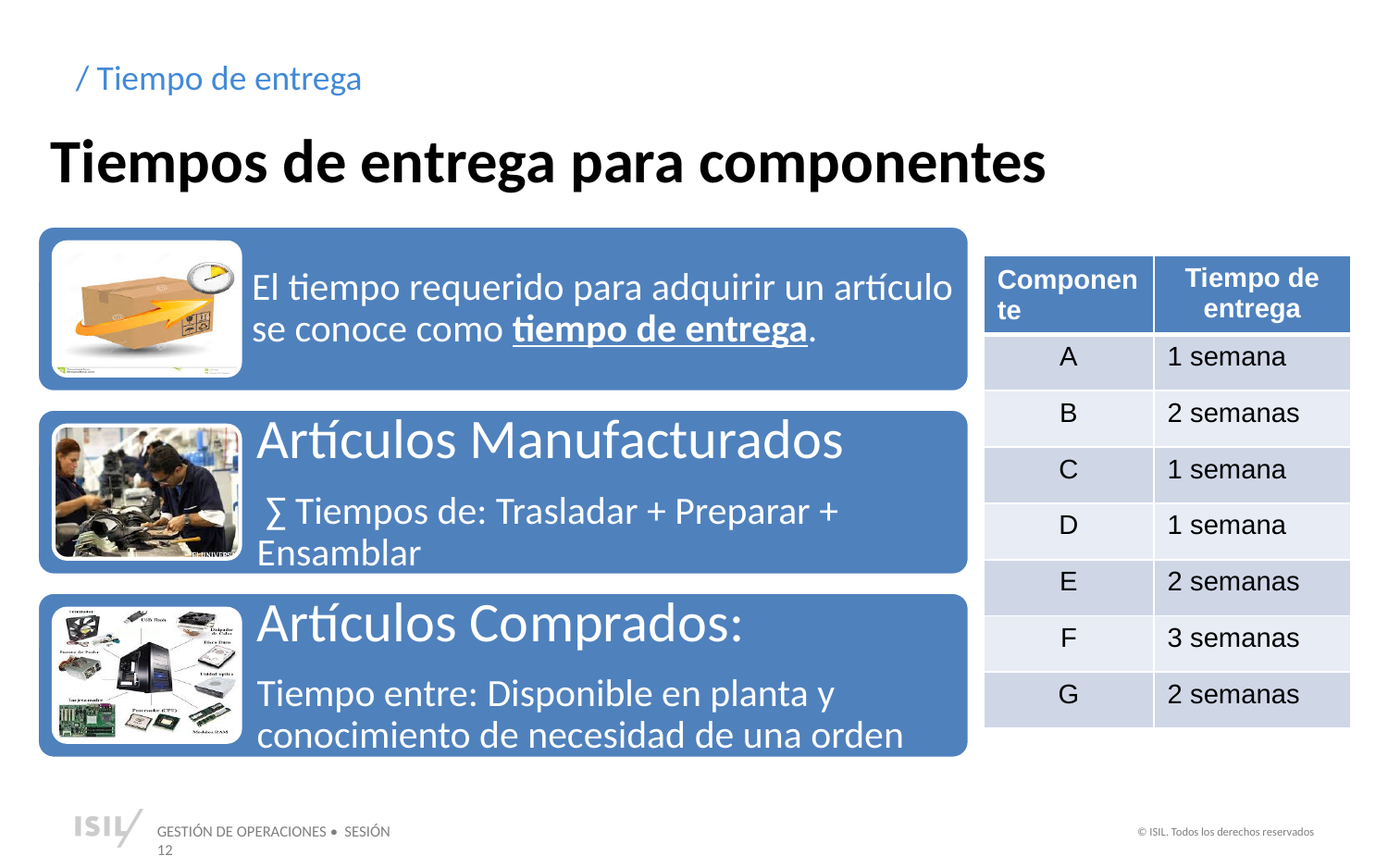

/ Tiempo de entrega
Tiempos de entrega para componentes

El tiempo requerido para adquirir un artículo se conoce como tiempo de entrega.

Artículos Manufacturados
 ∑ Tiempos de: Trasladar + Preparar + Ensamblar

Artículos Comprados:
Tiempo entre: Disponible en planta y conocimiento de necesidad de una orden

| Componente | Tiempo de entrega |
| --- | --- |
| A | 1 semana |
| B | 2 semanas |
| C | 1 semana |
| D | 1 semana |
| E | 2 semanas |
| F | 3 semanas |
| G | 2 semanas |